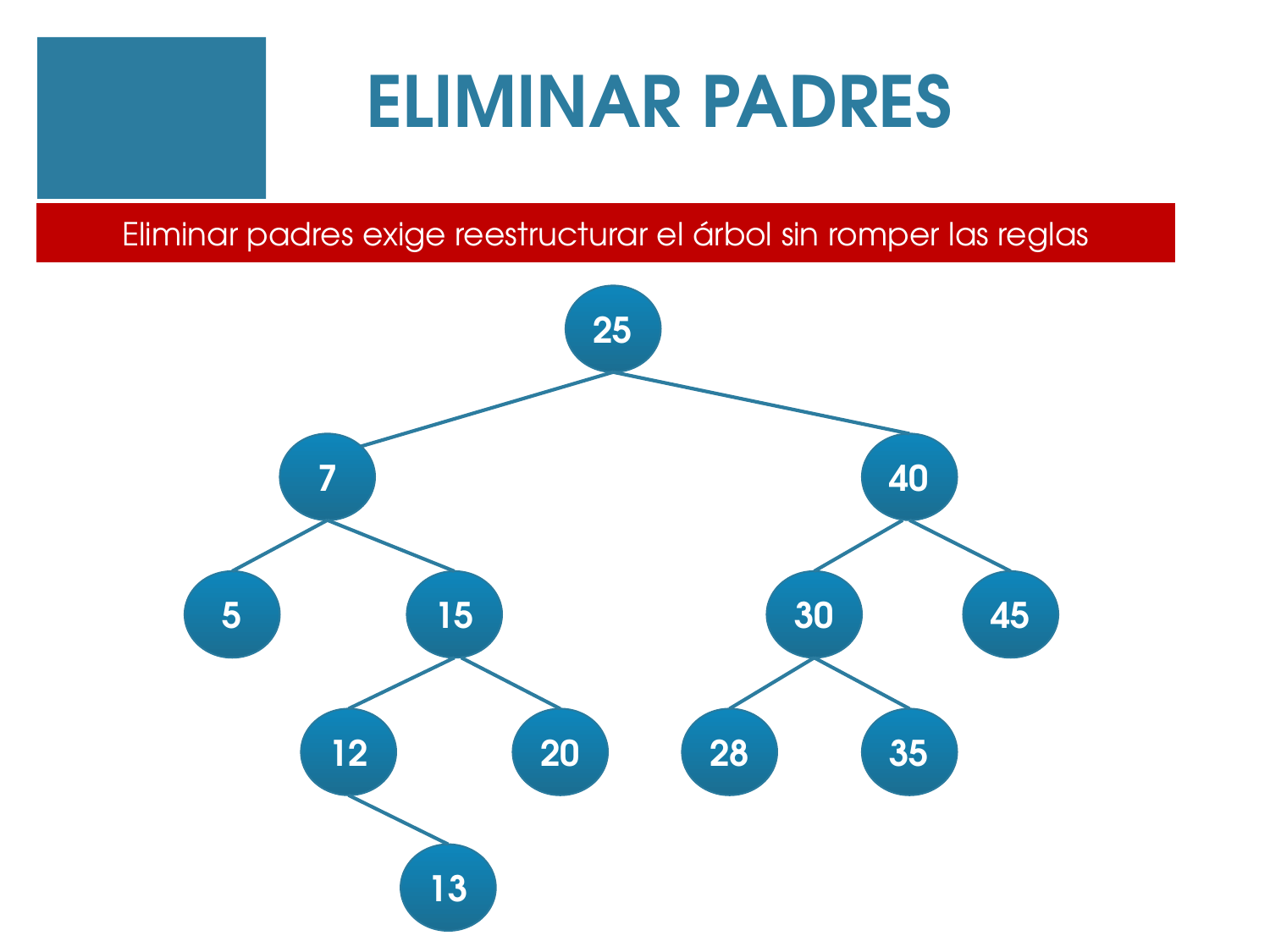

# ELIMINAR PADRES
Eliminar padres exige reestructurar el árbol sin romper las reglas
25
7
40
5
15
30
45
12
20
28
35
13